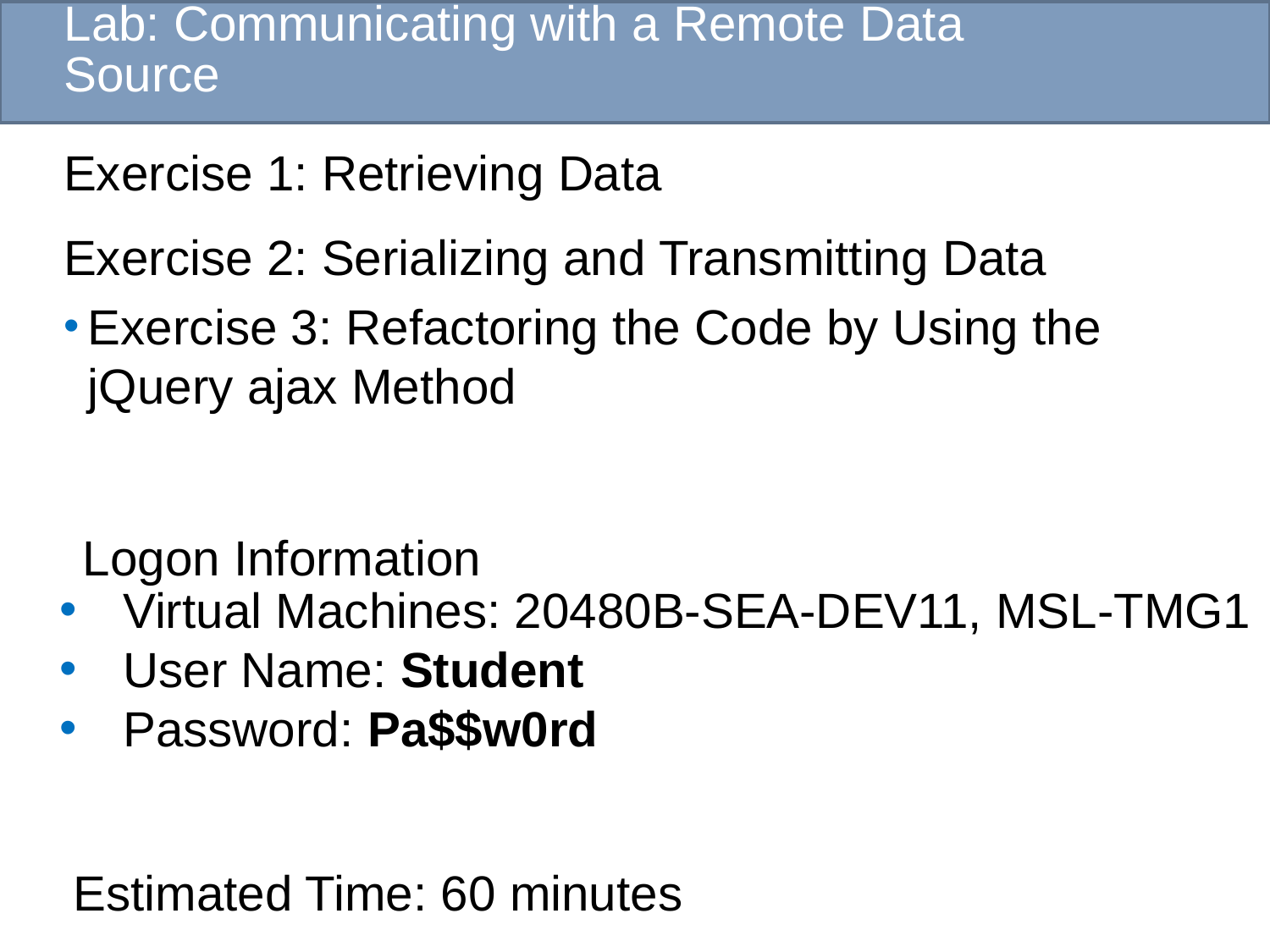

# Lab: Communicating with a Remote Data Source
Exercise 1: Retrieving Data
Exercise 2: Serializing and Transmitting Data
Exercise 3: Refactoring the Code by Using the jQuery ajax Method
Logon Information
Virtual Machines: 20480B-SEA-DEV11, MSL-TMG1
User Name: Student
Password: Pa$$w0rd
Estimated Time: 60 minutes